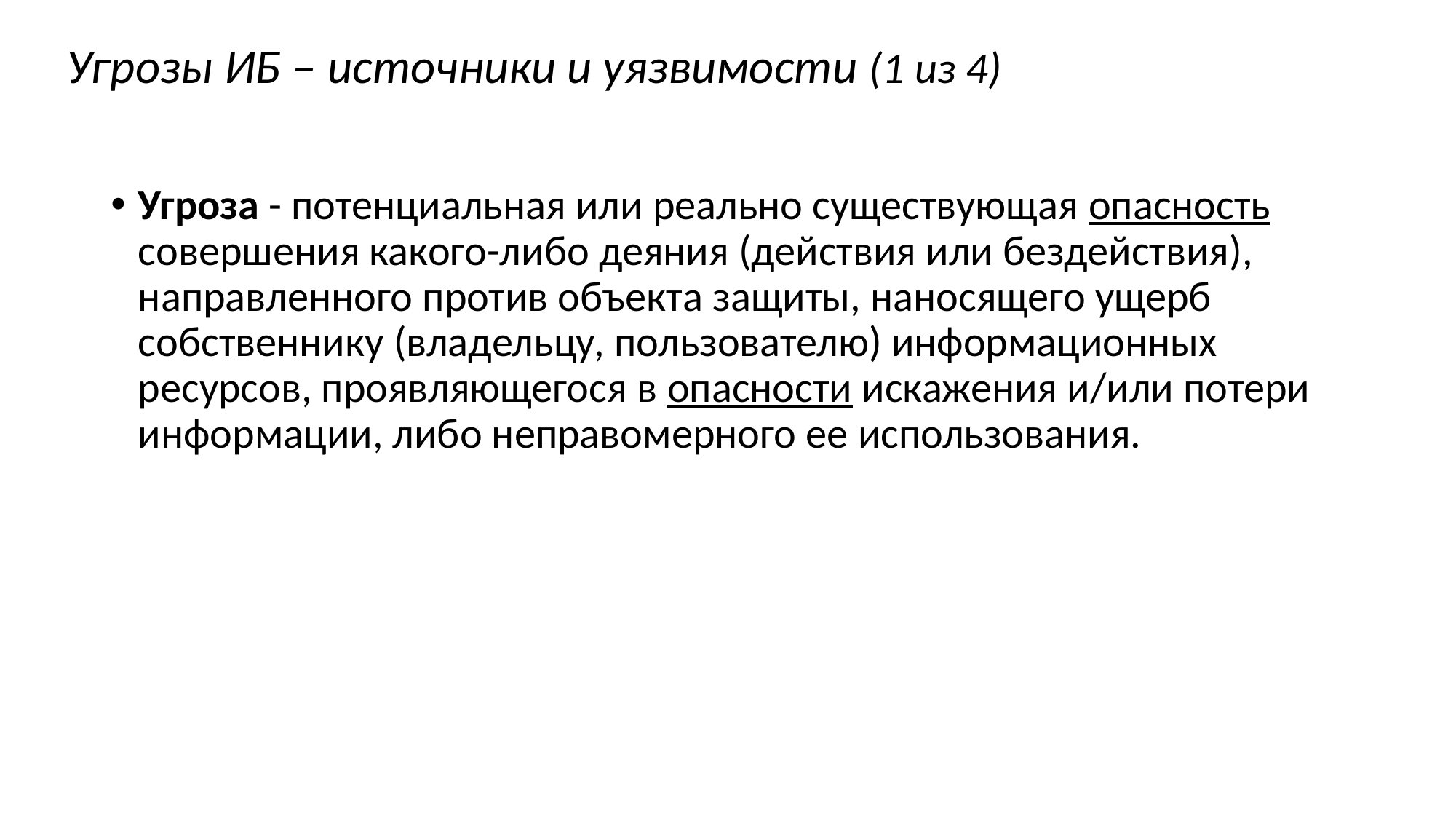

# Угрозы ИБ – источники и уязвимости (1 из 4)
Угроза - потенциальная или реально существующая опасность совершения какого-либо деяния (действия или бездействия), направленного против объекта защиты, наносящего ущерб собственнику (владельцу, пользователю) информационных ресурсов, проявляющегося в опасности искажения и/или потери информации, либо неправомерного ее использования.